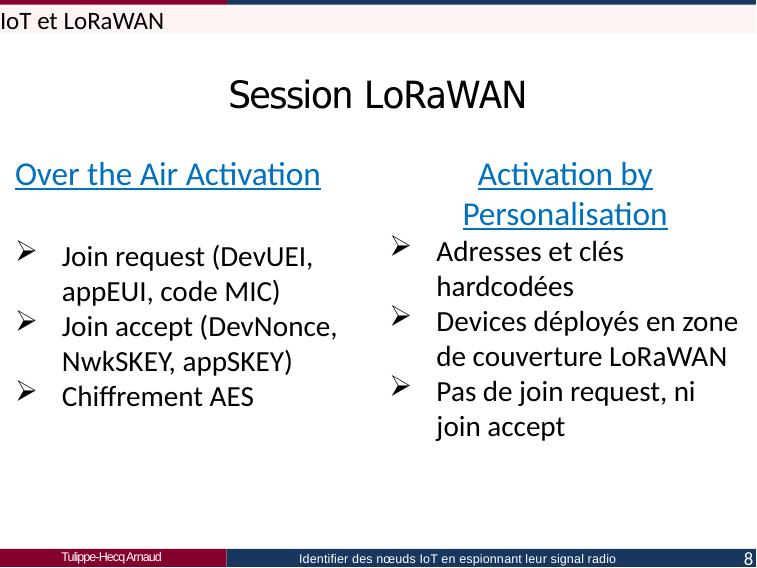

IoT et LoRaWAN
# Session LoRaWAN
Over the Air Activation

Join request (DevUEI, appEUI, code MIC)
Join accept (DevNonce, NwkSKEY, appSKEY)
Chiffrement AES

Activation by Personalisation
Adresses et clés hardcodées
Devices déployés en zone de couverture LoRaWAN
Pas de join request, ni join accept
Tulippe-Hecq Arnaud
Identifier des nœuds IoT en espionnant leur signal radio
8